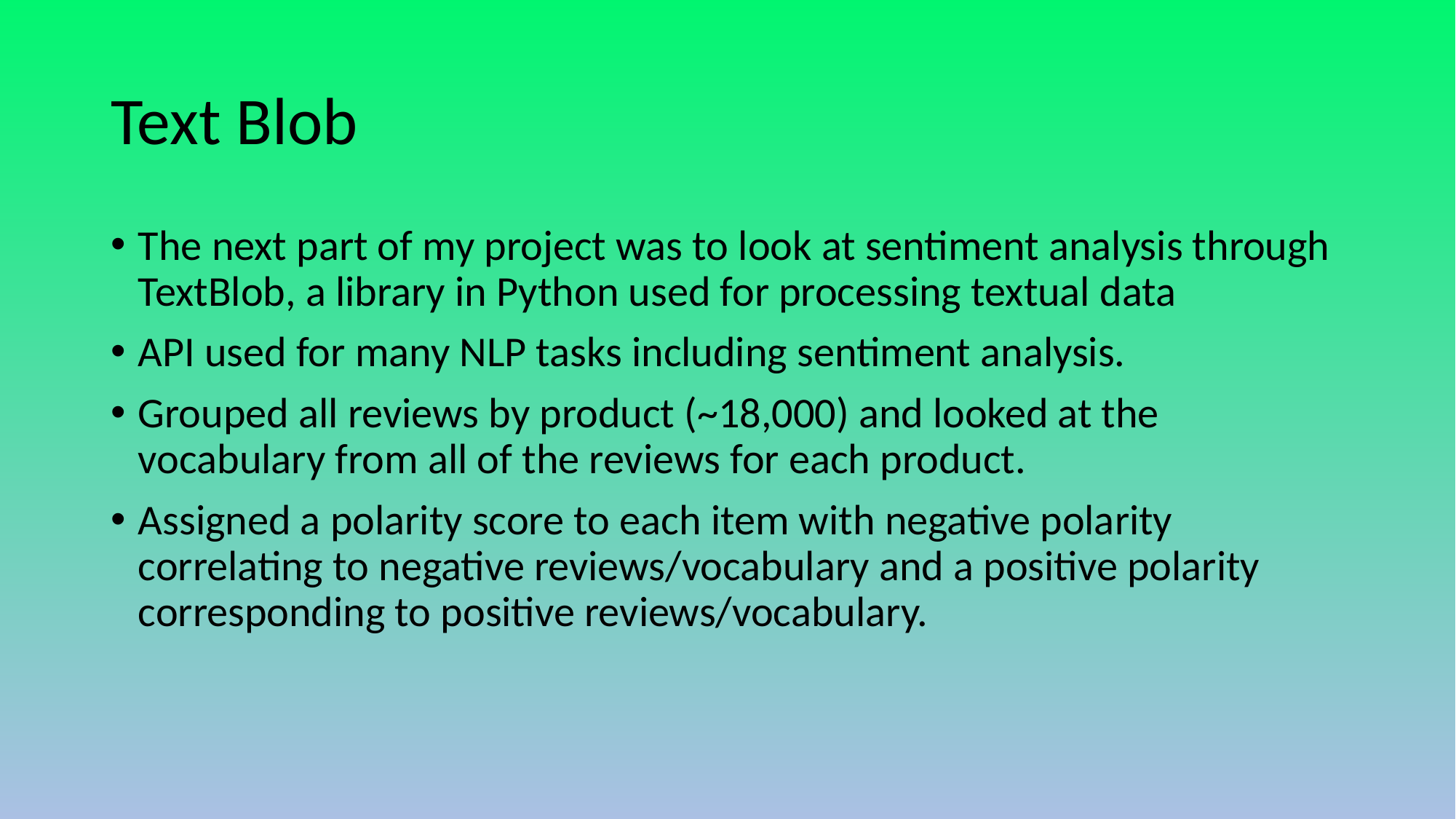

# Text Blob
The next part of my project was to look at sentiment analysis through TextBlob, a library in Python used for processing textual data
API used for many NLP tasks including sentiment analysis.
Grouped all reviews by product (~18,000) and looked at the vocabulary from all of the reviews for each product.
Assigned a polarity score to each item with negative polarity correlating to negative reviews/vocabulary and a positive polarity corresponding to positive reviews/vocabulary.